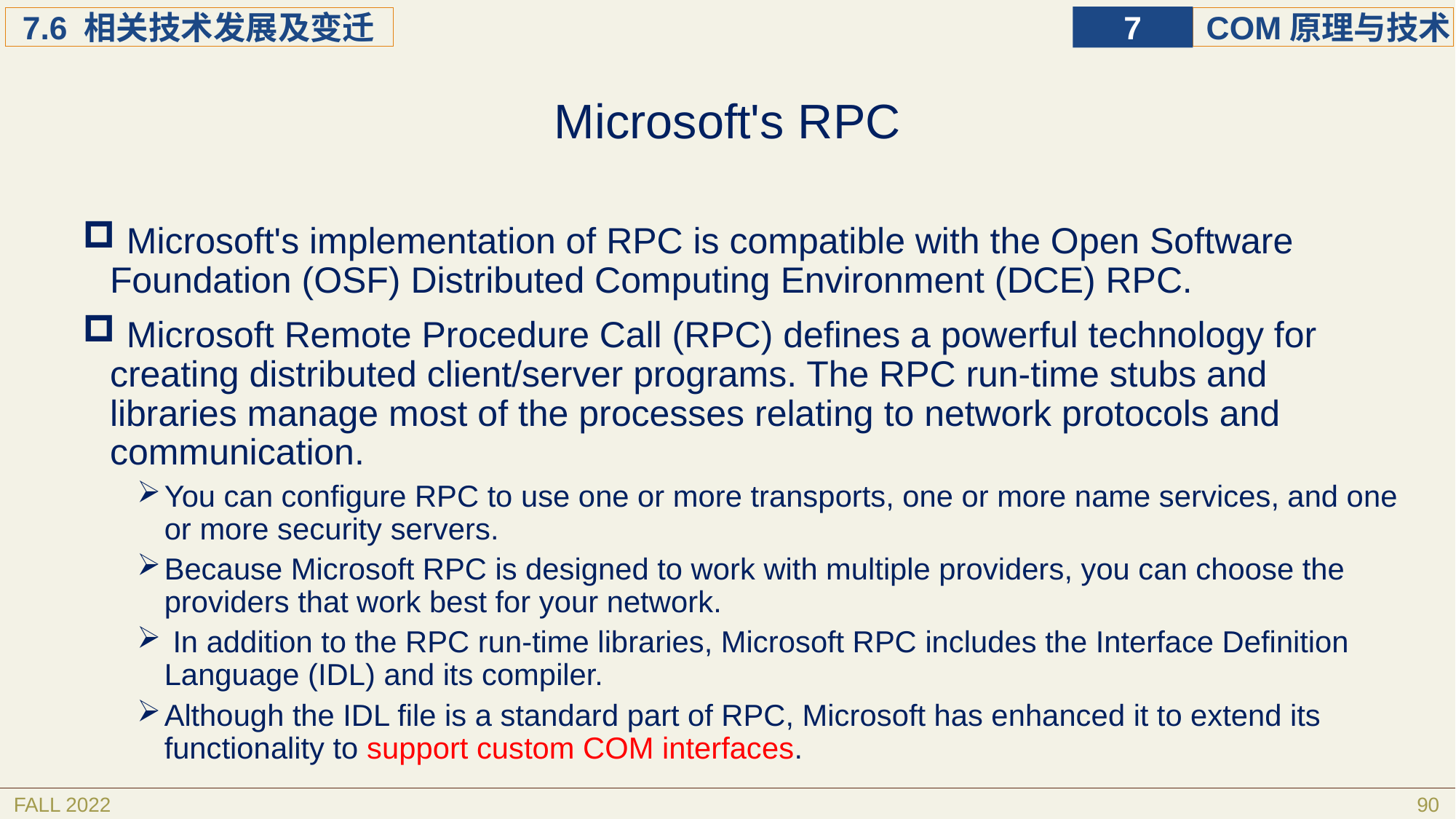

Microsoft's RPC
 Microsoft's implementation of RPC is compatible with the Open Software Foundation (OSF) Distributed Computing Environment (DCE) RPC.
 Microsoft Remote Procedure Call (RPC) defines a powerful technology for creating distributed client/server programs. The RPC run-time stubs and libraries manage most of the processes relating to network protocols and communication.
You can configure RPC to use one or more transports, one or more name services, and one or more security servers.
Because Microsoft RPC is designed to work with multiple providers, you can choose the providers that work best for your network.
 In addition to the RPC run-time libraries, Microsoft RPC includes the Interface Definition Language (IDL) and its compiler.
Although the IDL file is a standard part of RPC, Microsoft has enhanced it to extend its functionality to support custom COM interfaces.